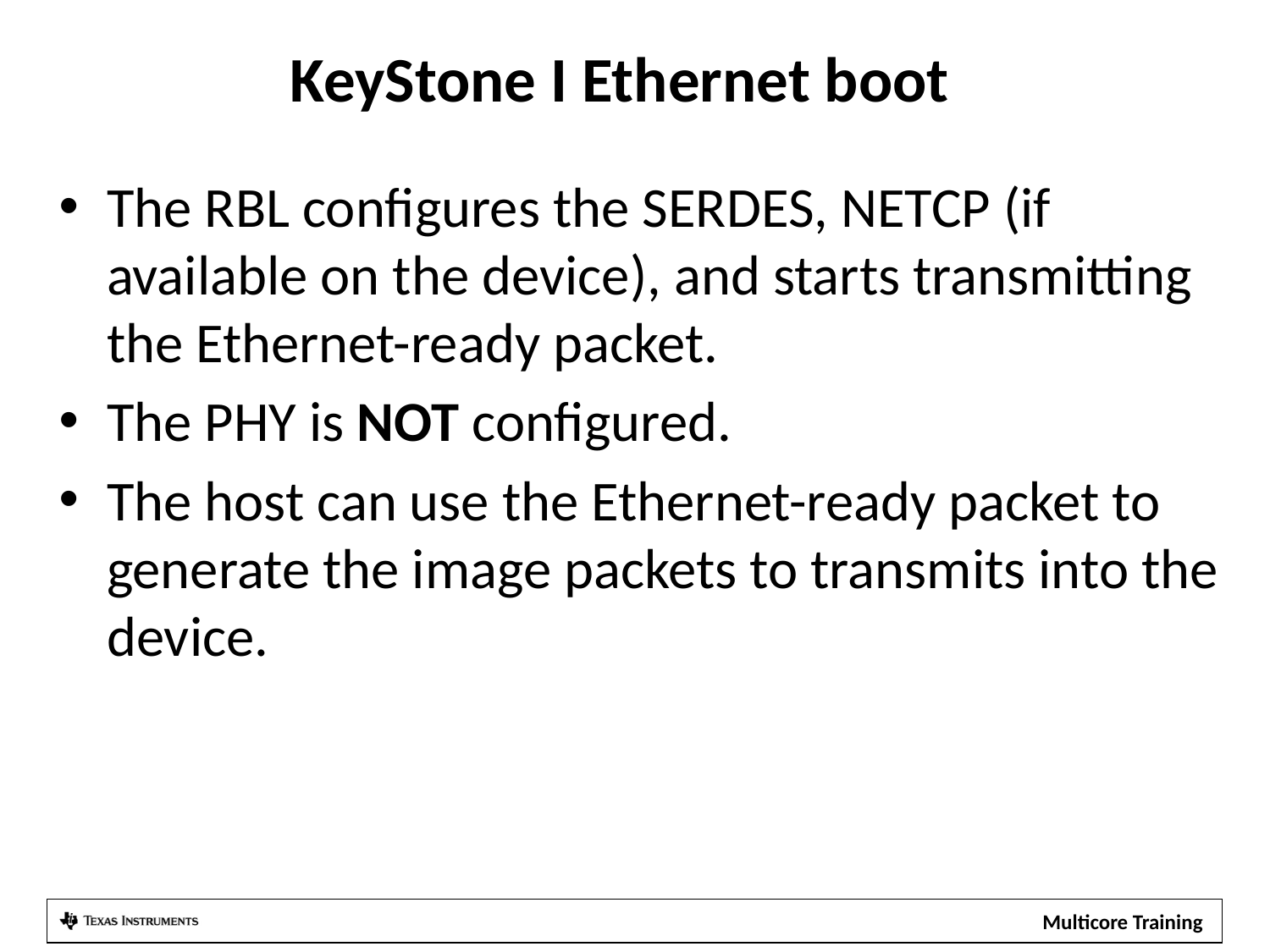

# KeyStone I Ethernet boot
The RBL configures the SERDES, NETCP (if available on the device), and starts transmitting the Ethernet-ready packet.
The PHY is NOT configured.
The host can use the Ethernet-ready packet to generate the image packets to transmits into the device.